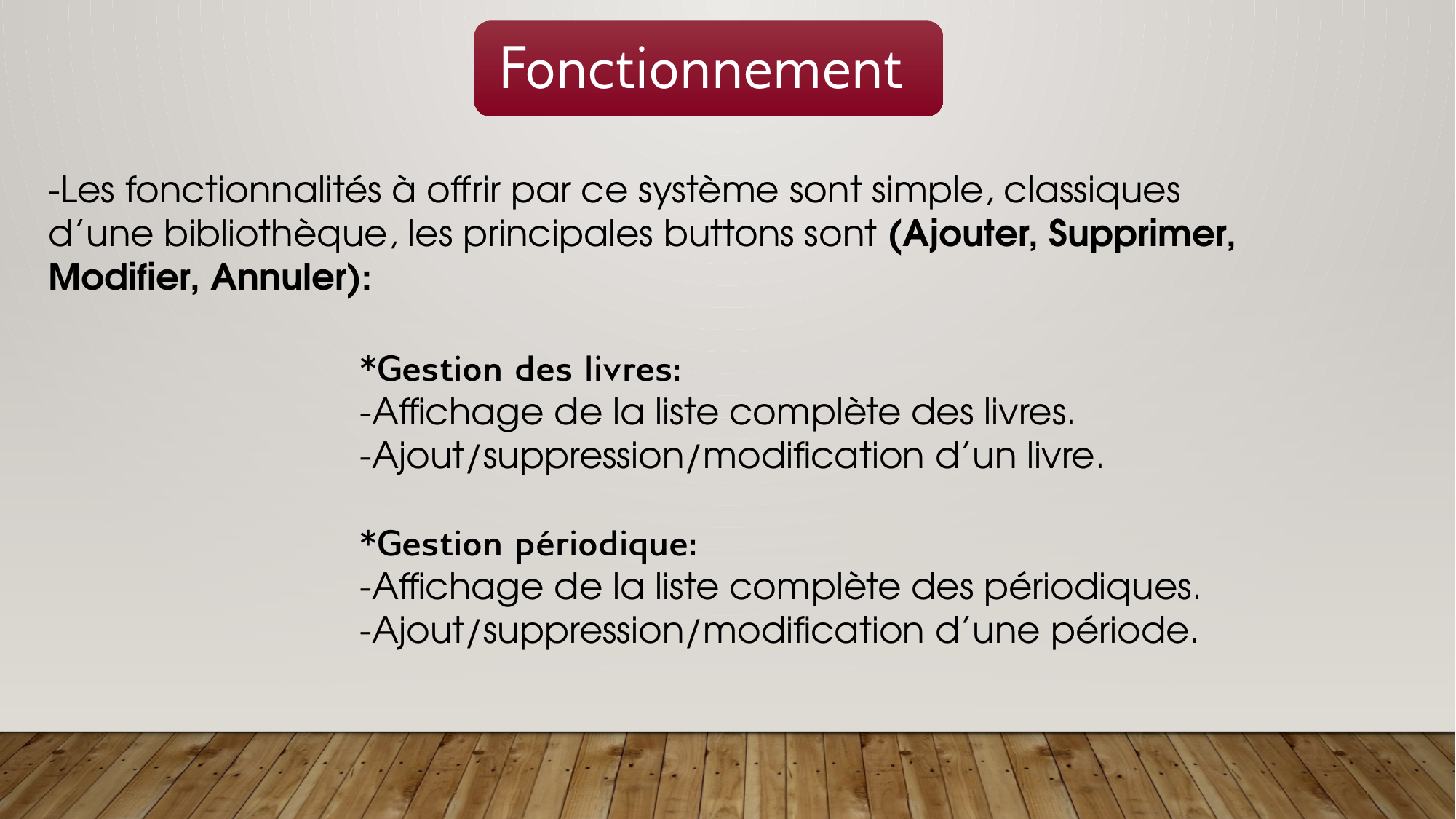

Fonctionnement
-Les fonctionnalités à offrir par ce système sont simple, classiques d’une bibliothèque, les principales buttons sont (Ajouter, Supprimer, Modifier, Annuler):

*Gestion des livres:
-Affichage de la liste complète des livres.
-Ajout/suppression/modification d’un livre.

*Gestion périodique:
-Affichage de la liste complète des périodiques.
-Ajout/suppression/modification d’une période.